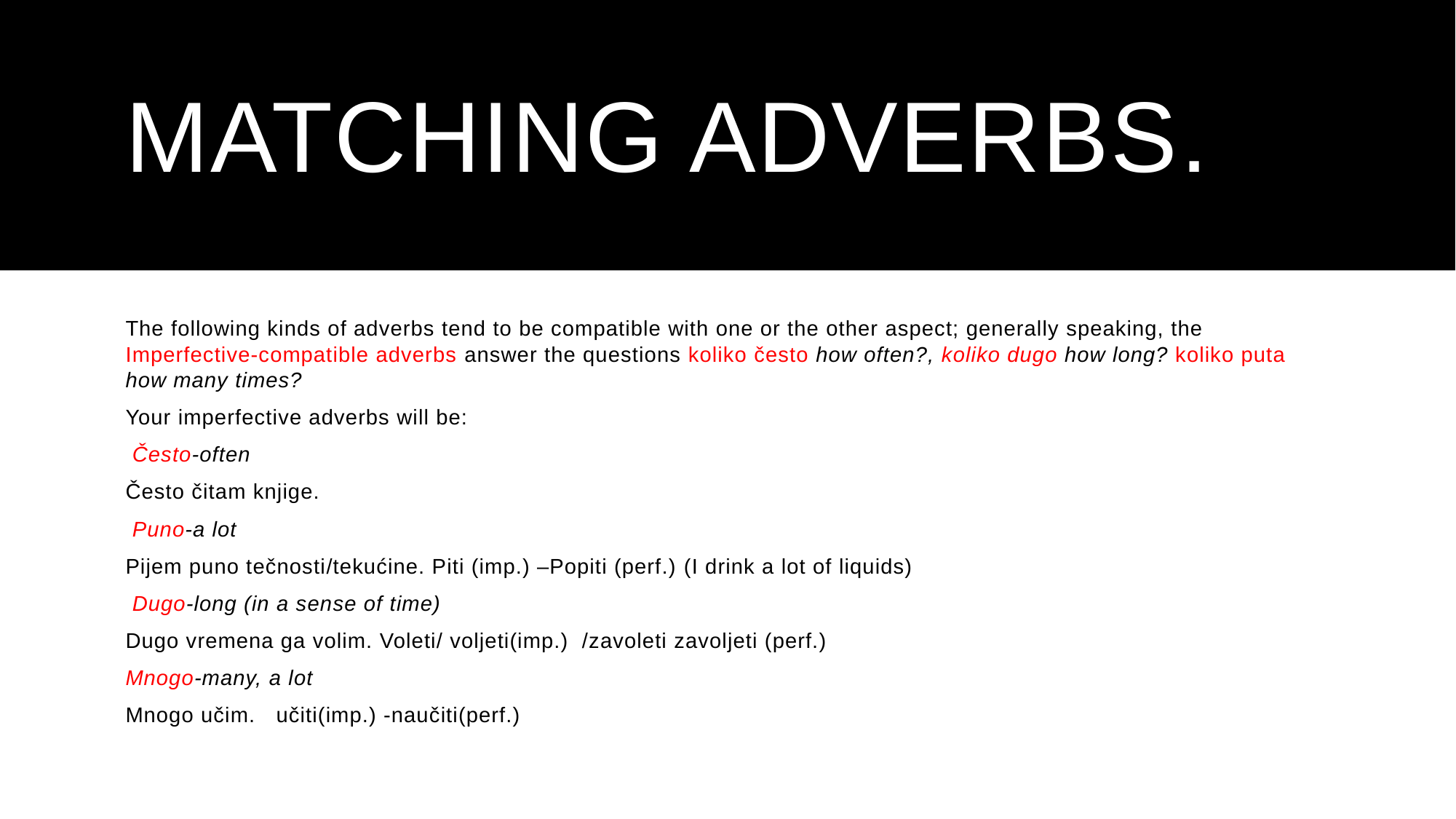

# Matching adverbs.
The following kinds of adverbs tend to be compatible with one or the other aspect; generally speaking, the Imperfective-compatible adverbs answer the questions koliko često how often?, koliko dugo how long? koliko puta how many times?
Your imperfective adverbs will be:
 Često-often
Često čitam knjige.
 Puno-a lot
Pijem puno tečnosti/tekućine. Piti (imp.) –Popiti (perf.) (I drink a lot of liquids)
 Dugo-long (in a sense of time)
Dugo vremena ga volim. Voleti/ voljeti(imp.)  /zavoleti zavoljeti (perf.)
Mnogo-many, a lot
Mnogo učim.   učiti(imp.) -naučiti(perf.)